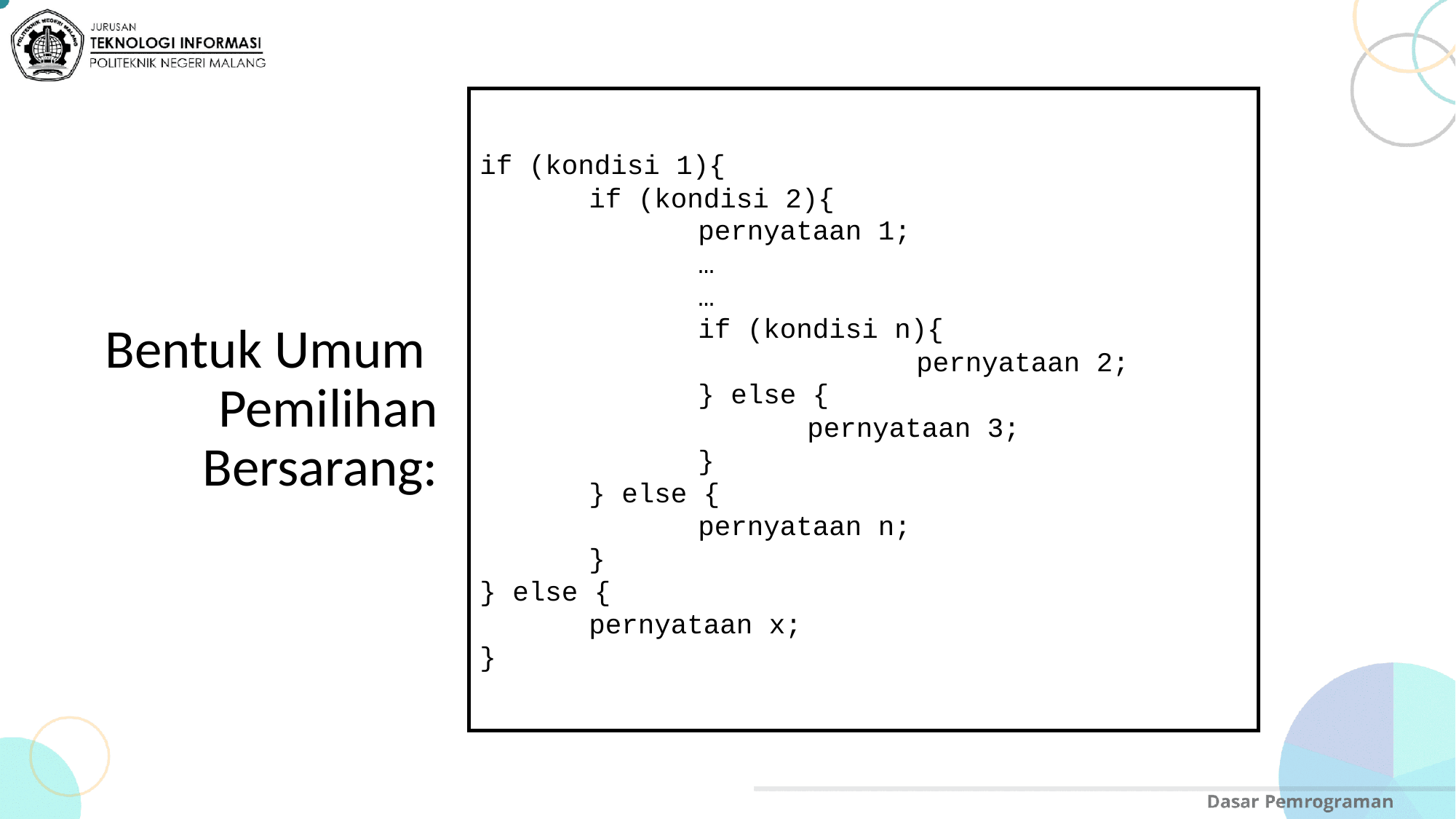

if (kondisi 1){
	if (kondisi 2){
		pernyataan 1;
		…
		…
		if (kondisi n){				   			pernyataan 2;
		} else {
			pernyataan 3;
		}
	} else {
		pernyataan n;
	}
} else {
	pernyataan x;
}
# Bentuk Umum Pemilihan Bersarang: